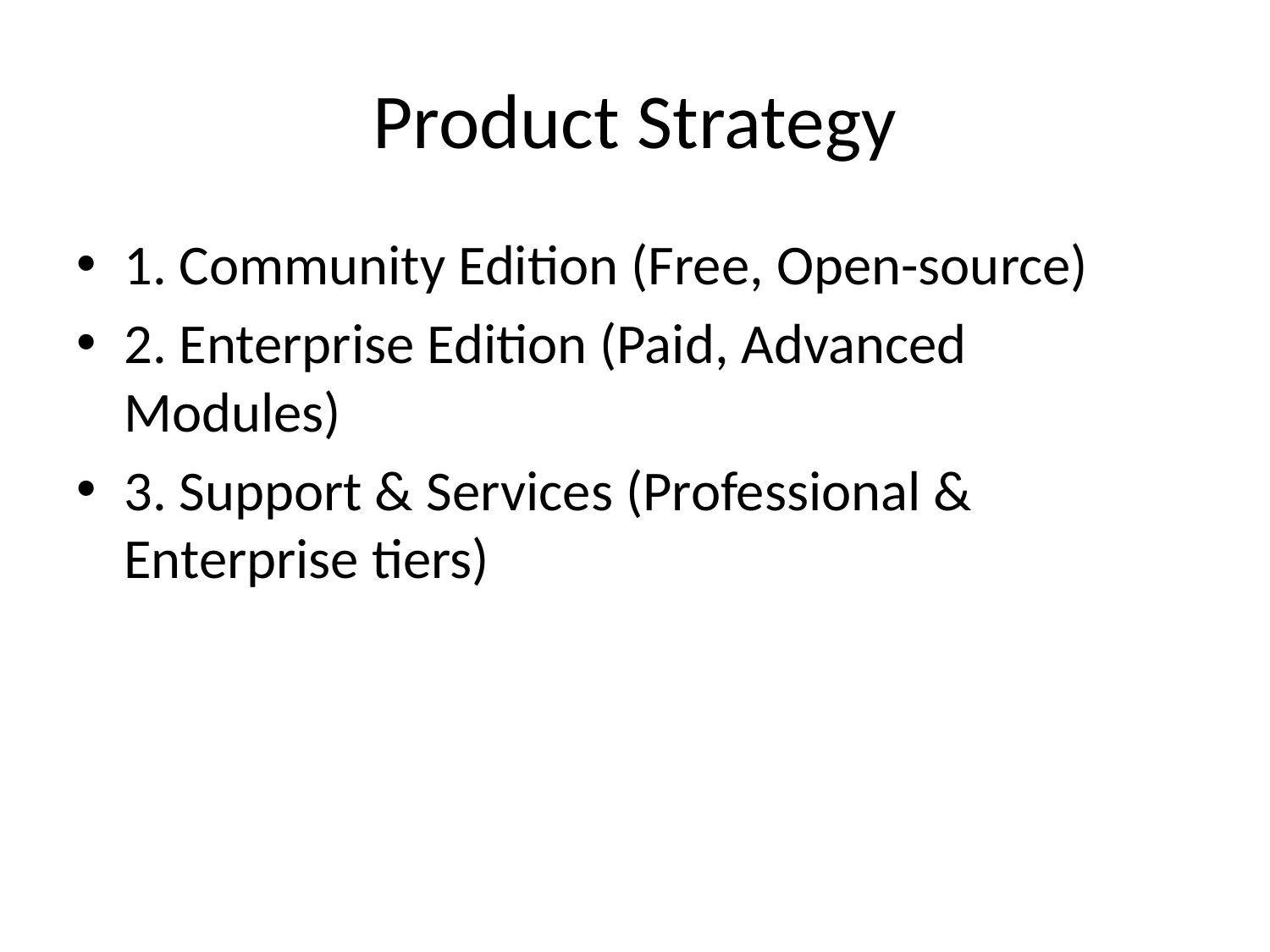

# Product Strategy
1. Community Edition (Free, Open-source)
2. Enterprise Edition (Paid, Advanced Modules)
3. Support & Services (Professional & Enterprise tiers)